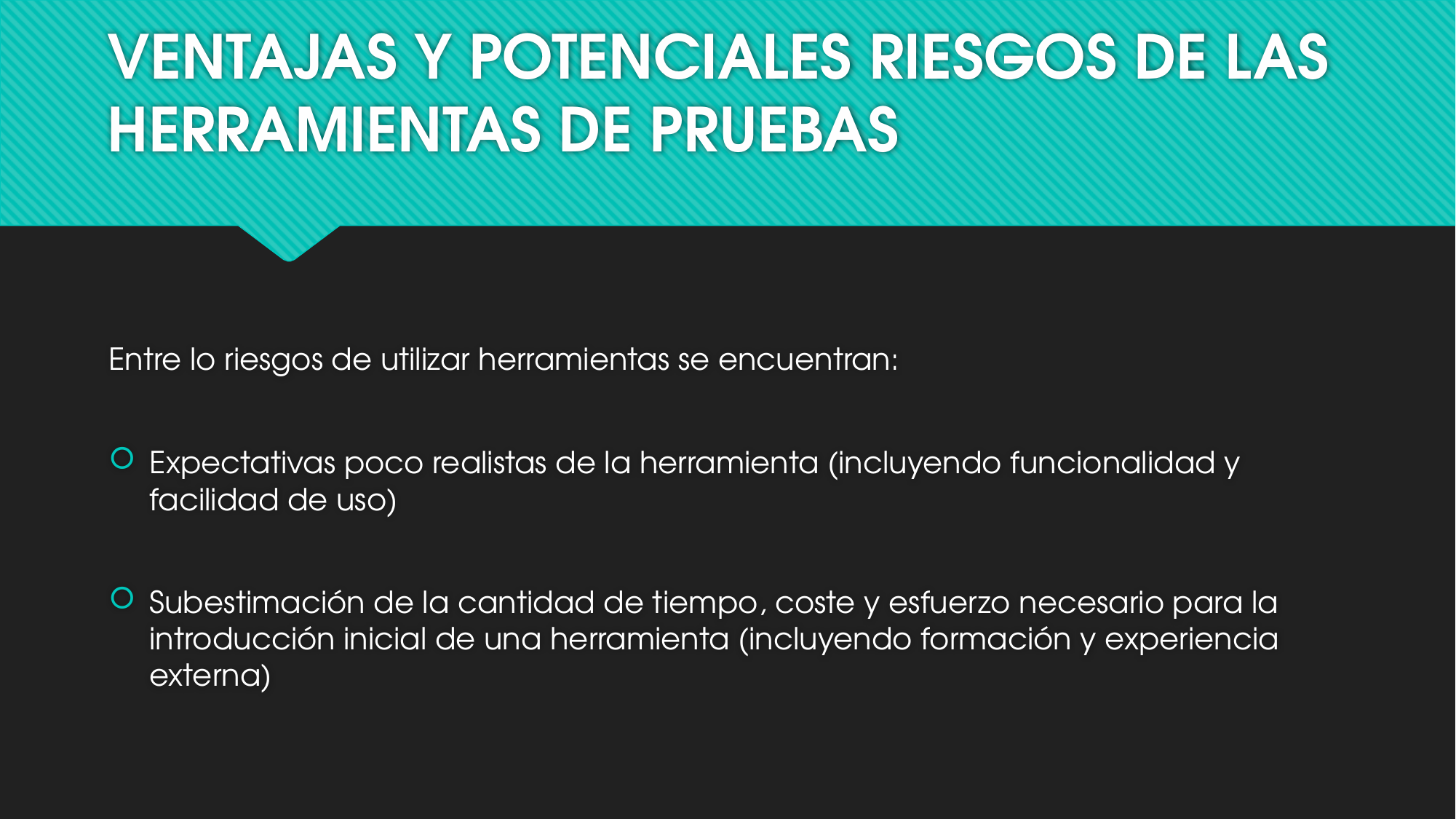

# VENTAJAS Y POTENCIALES RIESGOS DE LAS HERRAMIENTAS DE PRUEBAS
Entre lo riesgos de utilizar herramientas se encuentran:

Expectativas poco realistas de la herramienta (incluyendo funcionalidad y facilidad de uso)

Subestimación de la cantidad de tiempo, coste y esfuerzo necesario para la introducción inicial de una herramienta (incluyendo formación y experiencia externa)